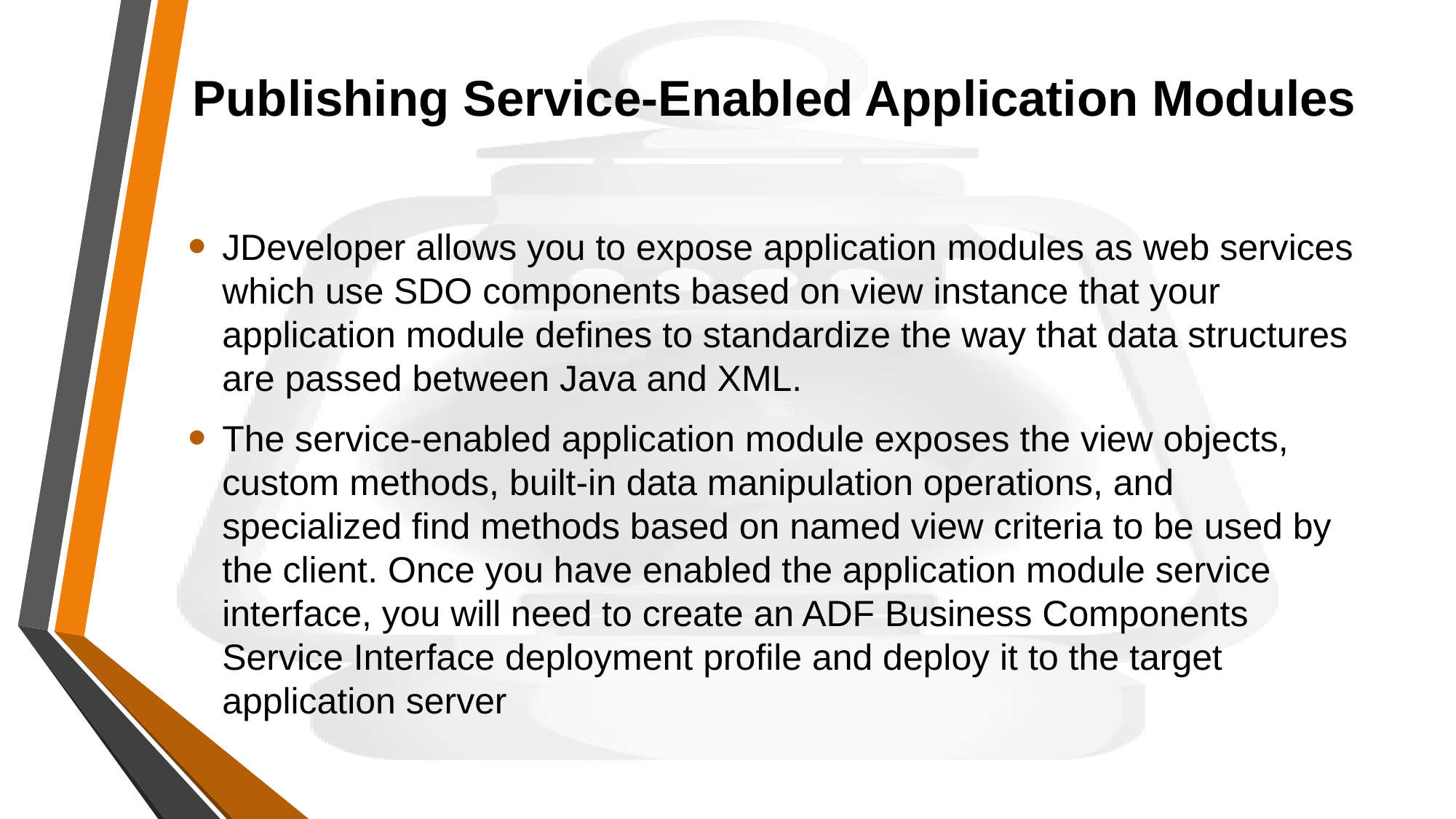

# Publishing Service-Enabled Application Modules
JDeveloper allows you to expose application modules as web services which use SDO components based on view instance that your application module defines to standardize the way that data structures are passed between Java and XML.
The service-enabled application module exposes the view objects, custom methods, built-in data manipulation operations, and specialized find methods based on named view criteria to be used by the client. Once you have enabled the application module service interface, you will need to create an ADF Business Components Service Interface deployment profile and deploy it to the target application server